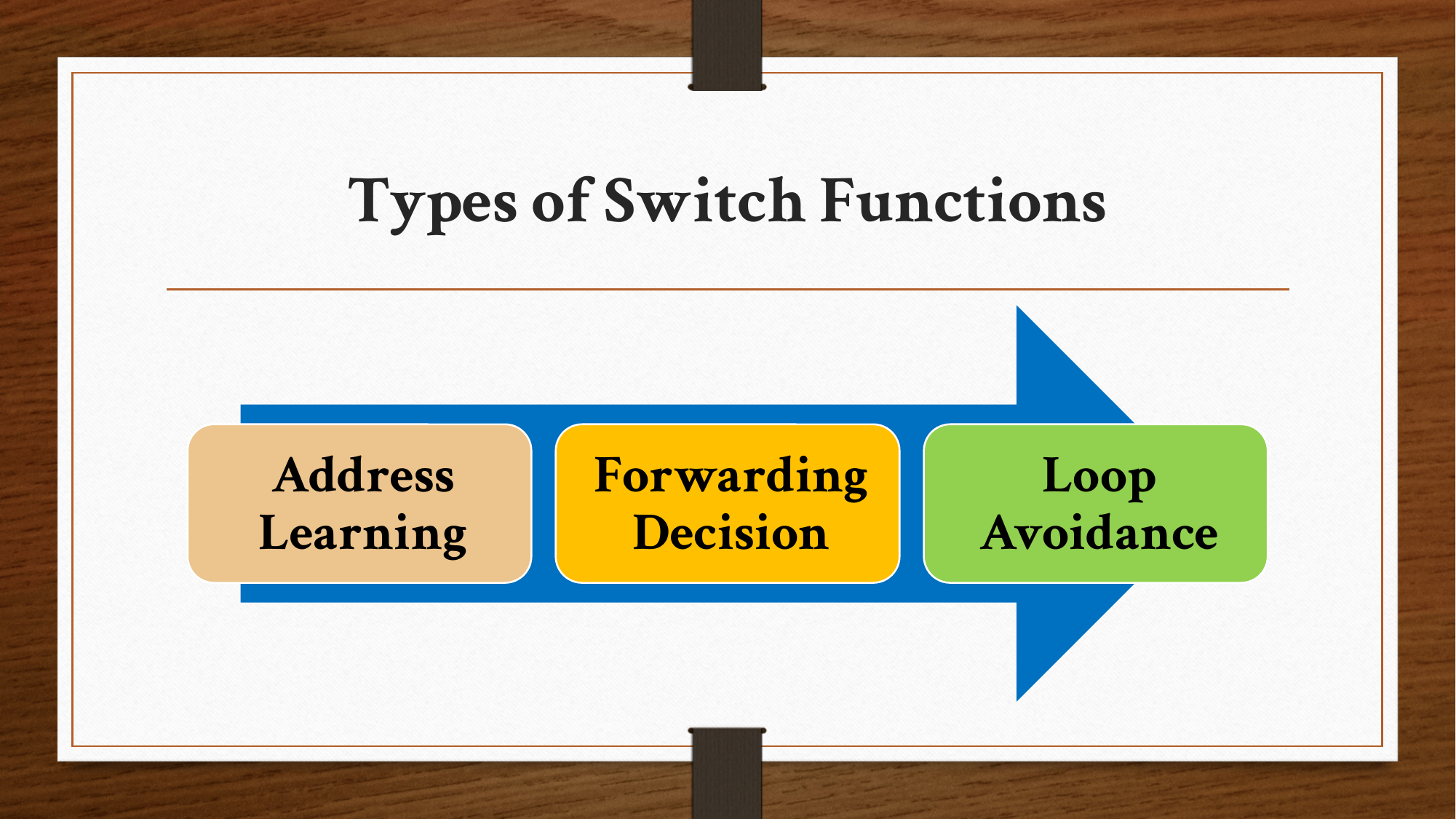

# Types of Switch Functions
Address Learning
Forwarding Decision
Loop Avoidance